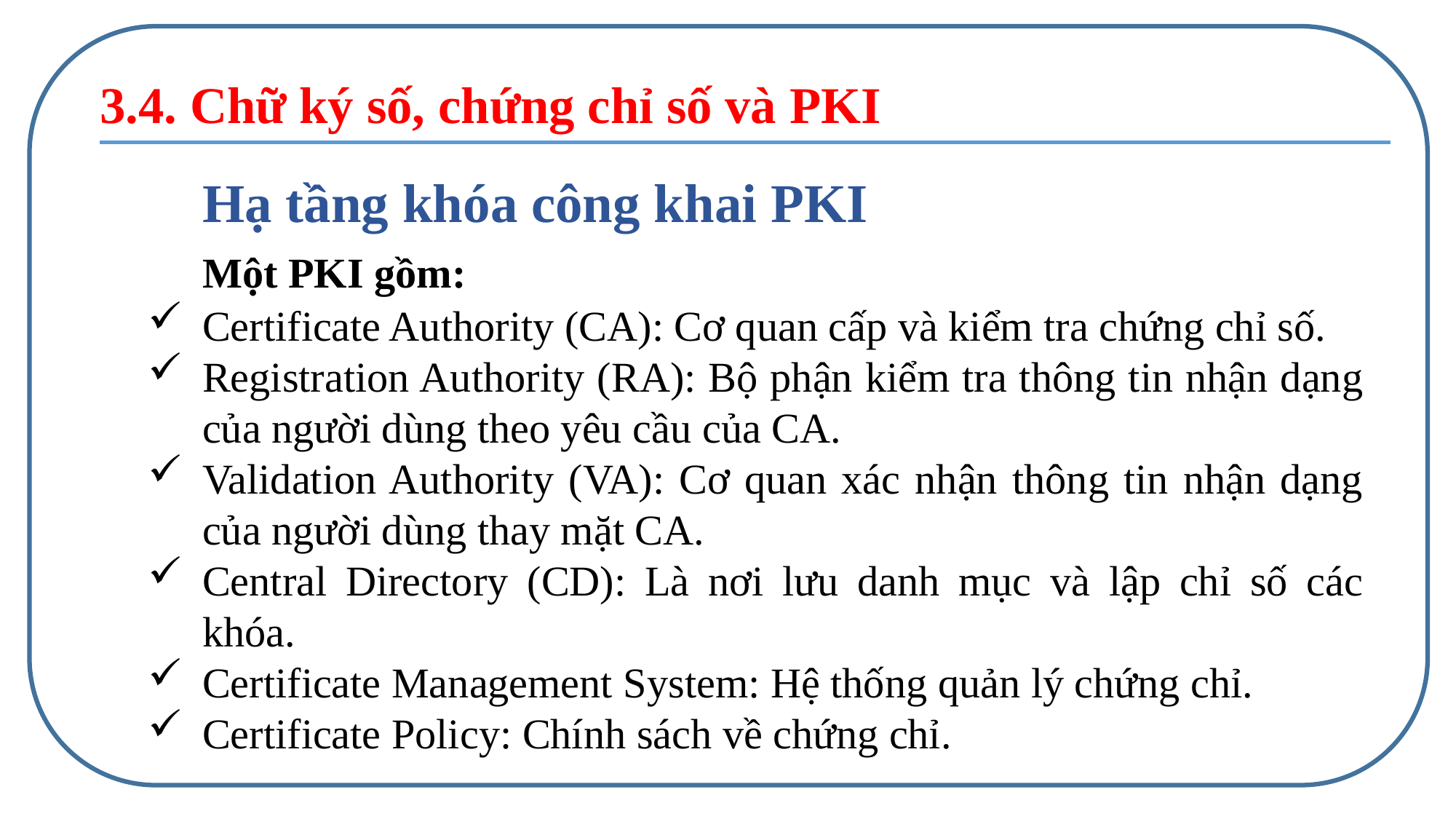

3.4. Chữ ký số, chứng chỉ số và PKI
	Hạ tầng khóa công khai PKI
	Một PKI gồm:
Certificate Authority (CA): Cơ quan cấp và kiểm tra chứng chỉ số.
Registration Authority (RA): Bộ phận kiểm tra thông tin nhận dạng của người dùng theo yêu cầu của CA.
Validation Authority (VA): Cơ quan xác nhận thông tin nhận dạng của người dùng thay mặt CA.
Central Directory (CD): Là nơi lưu danh mục và lập chỉ số các khóa.
Certificate Management System: Hệ thống quản lý chứng chỉ.
Certificate Policy: Chính sách về chứng chỉ.